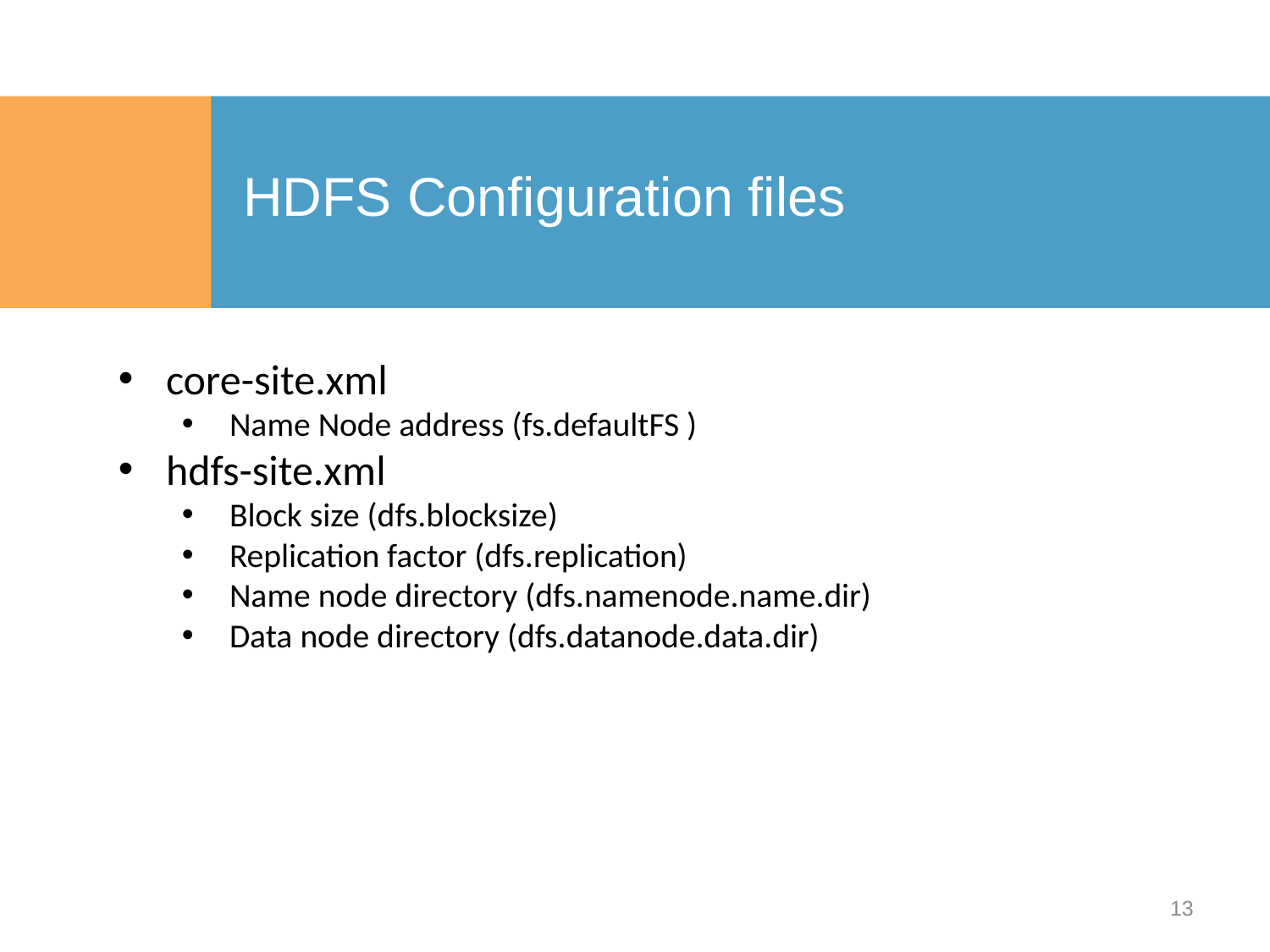

# HDFS Configuration files
core-site.xml
Name Node address (fs.defaultFS )
hdfs-site.xml
Block size (dfs.blocksize)
Replication factor (dfs.replication)
Name node directory (dfs.namenode.name.dir)
Data node directory (dfs.datanode.data.dir)
13